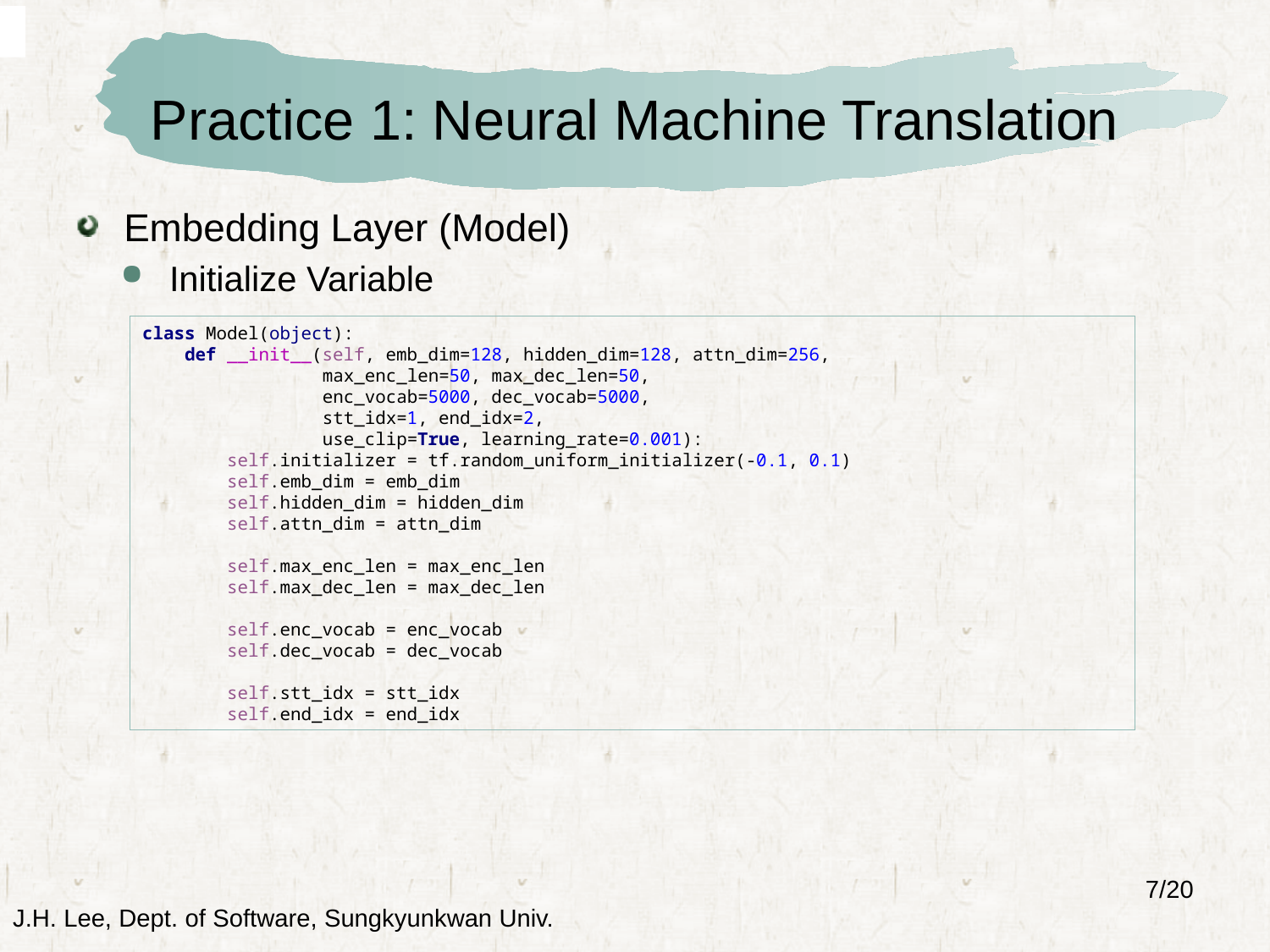

# Practice 1: Neural Machine Translation
Embedding Layer (Model)
Initialize Variable

class Model(object):
    def __init__(self, emb_dim=128, hidden_dim=128, attn_dim=256,
                 max_enc_len=50, max_dec_len=50,
                 enc_vocab=5000, dec_vocab=5000,
                 stt_idx=1, end_idx=2,
                 use_clip=True, learning_rate=0.001):
        self.initializer = tf.random_uniform_initializer(-0.1, 0.1)
        self.emb_dim = emb_dim
        self.hidden_dim = hidden_dim
        self.attn_dim = attn_dim
        self.max_enc_len = max_enc_len
        self.max_dec_len = max_dec_len
        self.enc_vocab = enc_vocab
        self.dec_vocab = dec_vocab
        self.stt_idx = stt_idx
        self.end_idx = end_idx
7/20
J.H. Lee, Dept. of Software, Sungkyunkwan Univ.